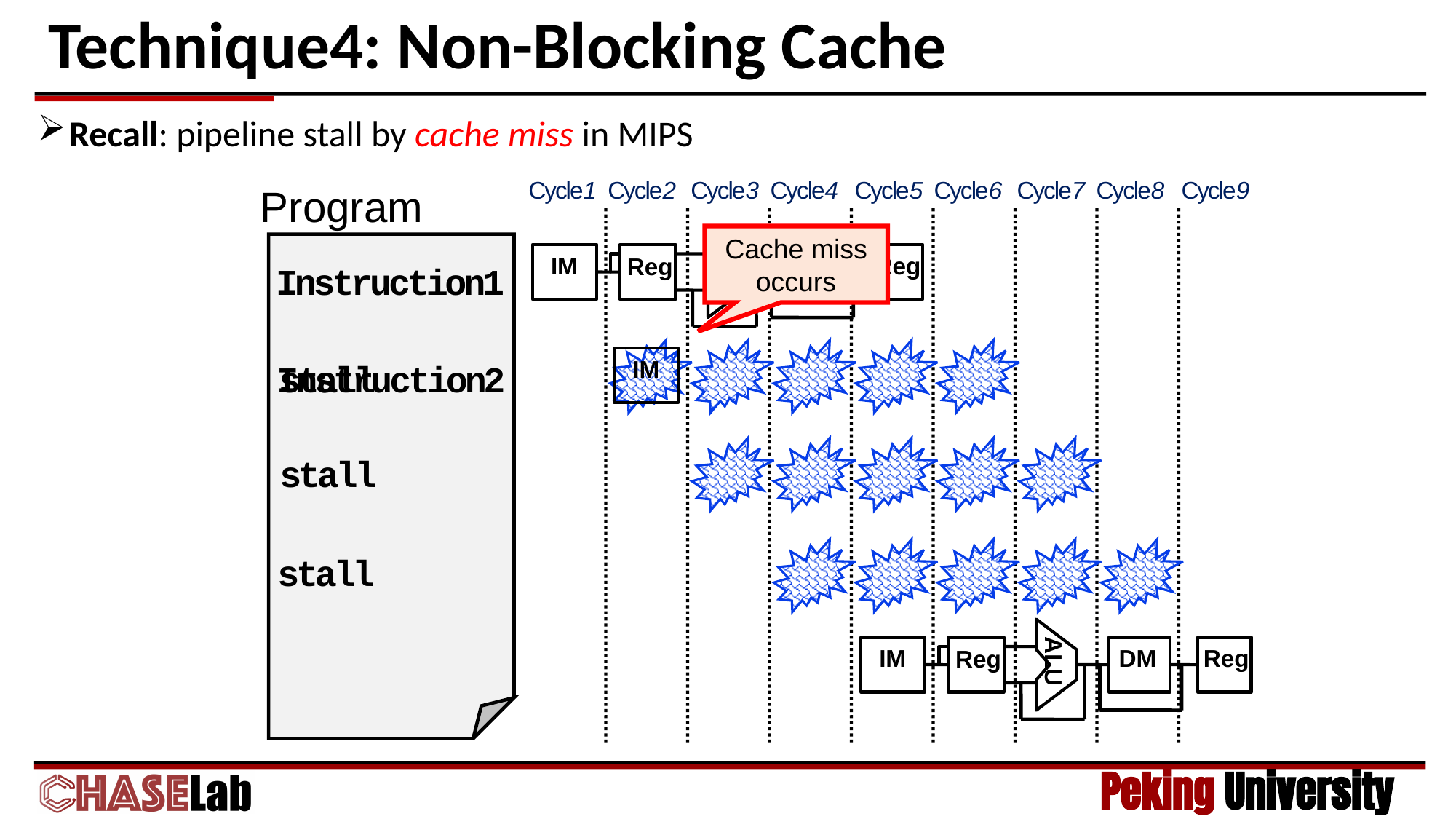

# Technique4: Non-Blocking Cache
Recall: pipeline stall by cache miss in MIPS
Cycle1
Cycle2
Cycle3
Cycle4
Cycle5
Cycle6
Cycle7
Cycle8
Cycle9
Program

Cache miss occurs

ALU

DM

IM
Reg
Reg

Instruction1

IM
stall
stall

stall
Instruction2

ALU

DM

IM
Reg
Reg